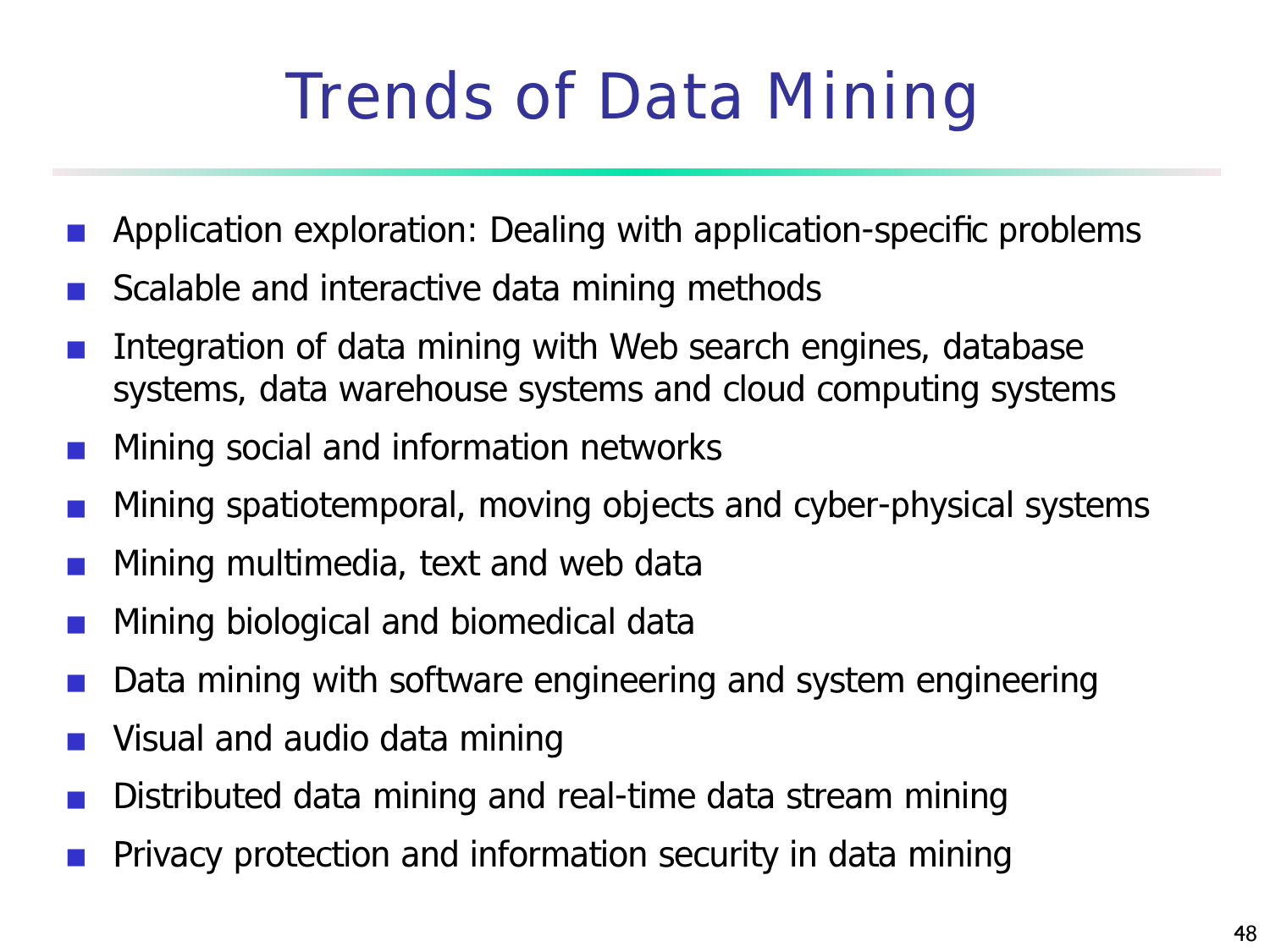

# Trends of Data Mining
Application exploration: Dealing with application-specific problems
Scalable and interactive data mining methods
Integration of data mining with Web search engines, database systems, data warehouse systems and cloud computing systems
Mining social and information networks
Mining spatiotemporal, moving objects and cyber-physical systems
Mining multimedia, text and web data
Mining biological and biomedical data
Data mining with software engineering and system engineering
Visual and audio data mining
Distributed data mining and real-time data stream mining
Privacy protection and information security in data mining
48